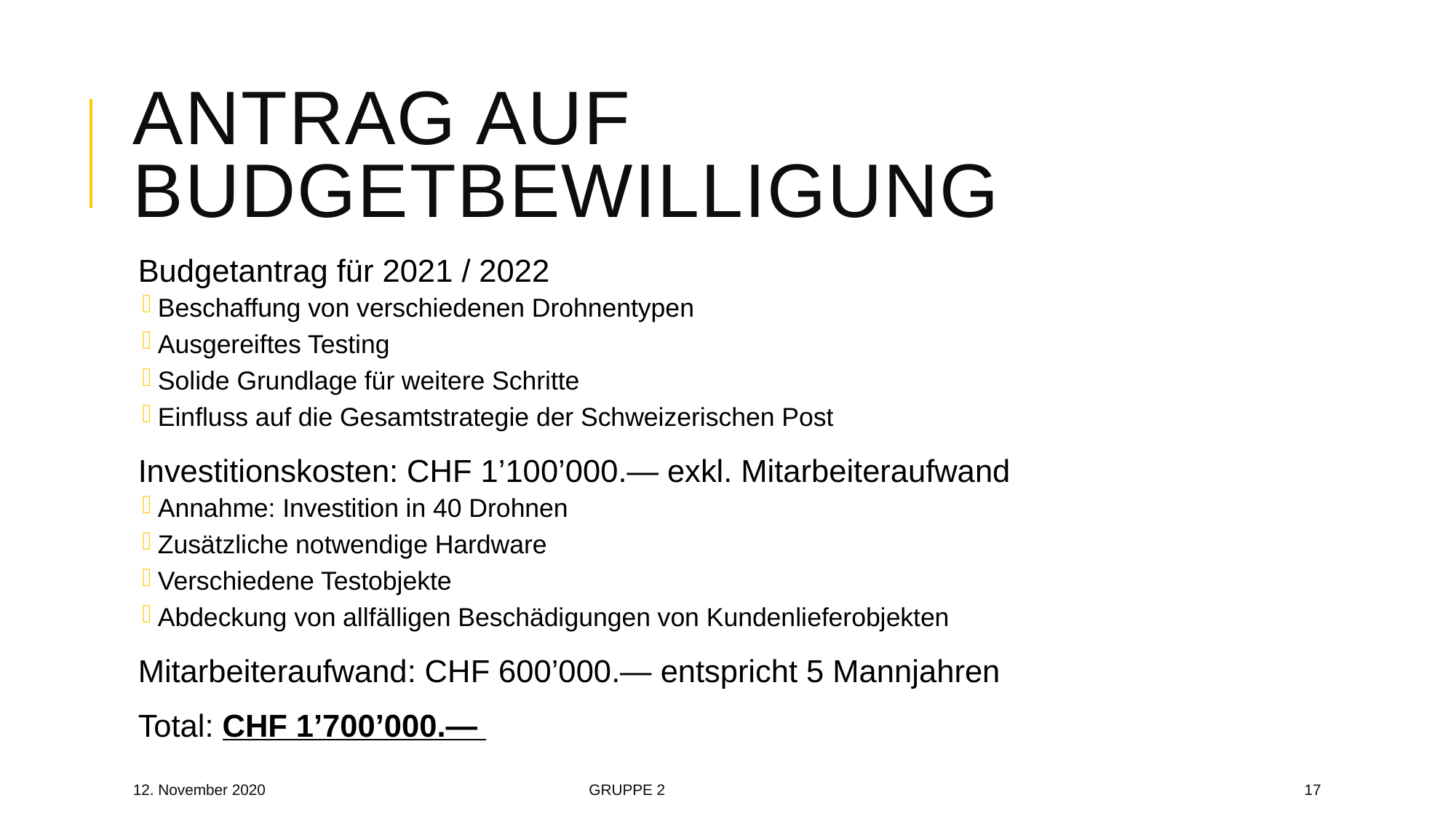

# Antrag auf Budgetbewilligung
Budgetantrag für 2021 / 2022
Beschaffung von verschiedenen Drohnentypen
Ausgereiftes Testing
Solide Grundlage für weitere Schritte
Einfluss auf die Gesamtstrategie der Schweizerischen Post
Investitionskosten: CHF 1’100’000.— exkl. Mitarbeiteraufwand
Annahme: Investition in 40 Drohnen
Zusätzliche notwendige Hardware
Verschiedene Testobjekte
Abdeckung von allfälligen Beschädigungen von Kundenlieferobjekten
Mitarbeiteraufwand: CHF 600’000.— entspricht 5 Mannjahren
Total: CHF 1’700’000.—
12. November 2020
Gruppe 2
17